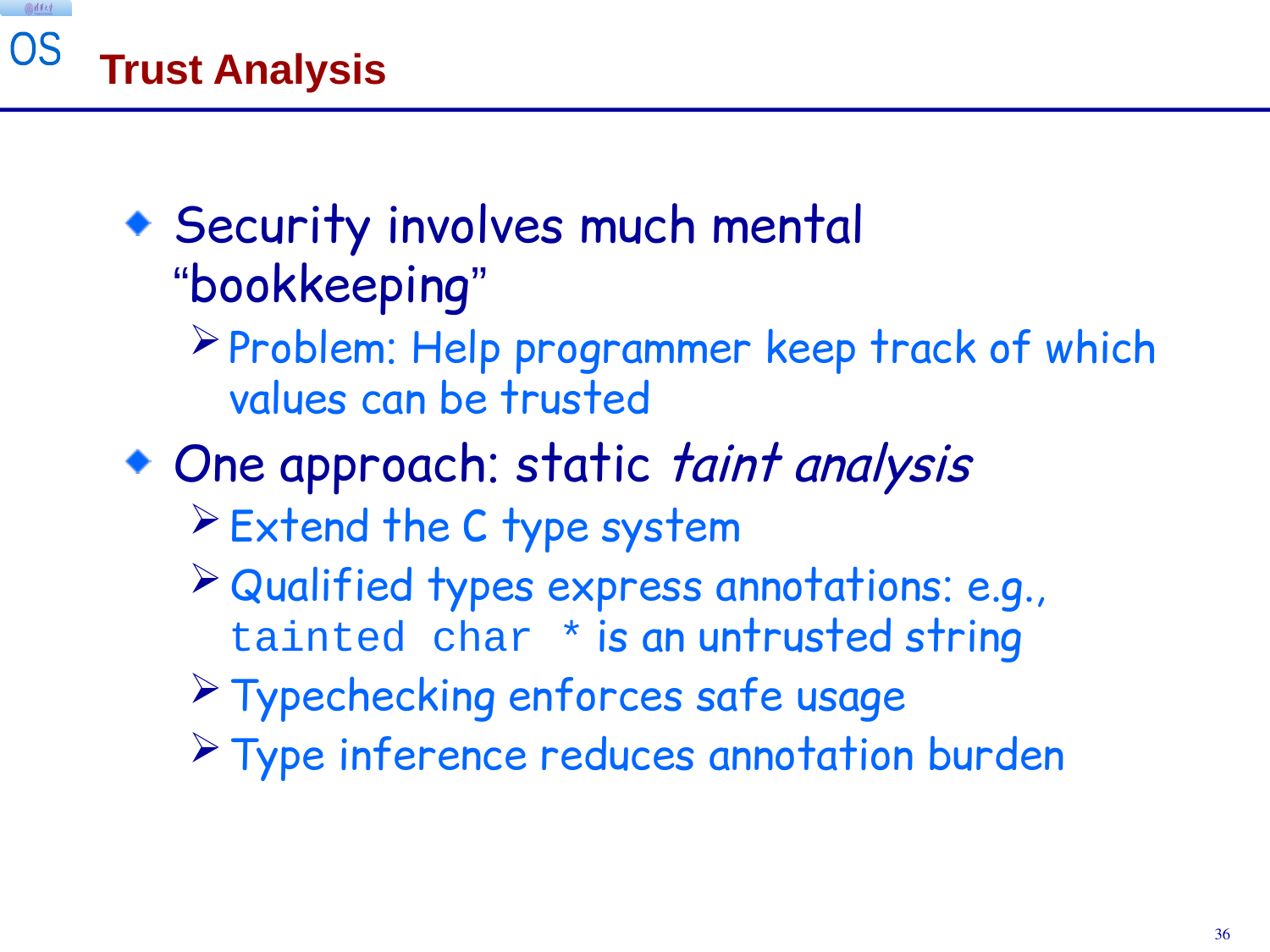

# Trust Analysis
Security involves much mental “bookkeeping”
Problem: Help programmer keep track of which values can be trusted
One approach: static taint analysis
Extend the C type system
Qualified types express annotations: e.g., tainted char * is an untrusted string
Typechecking enforces safe usage
Type inference reduces annotation burden